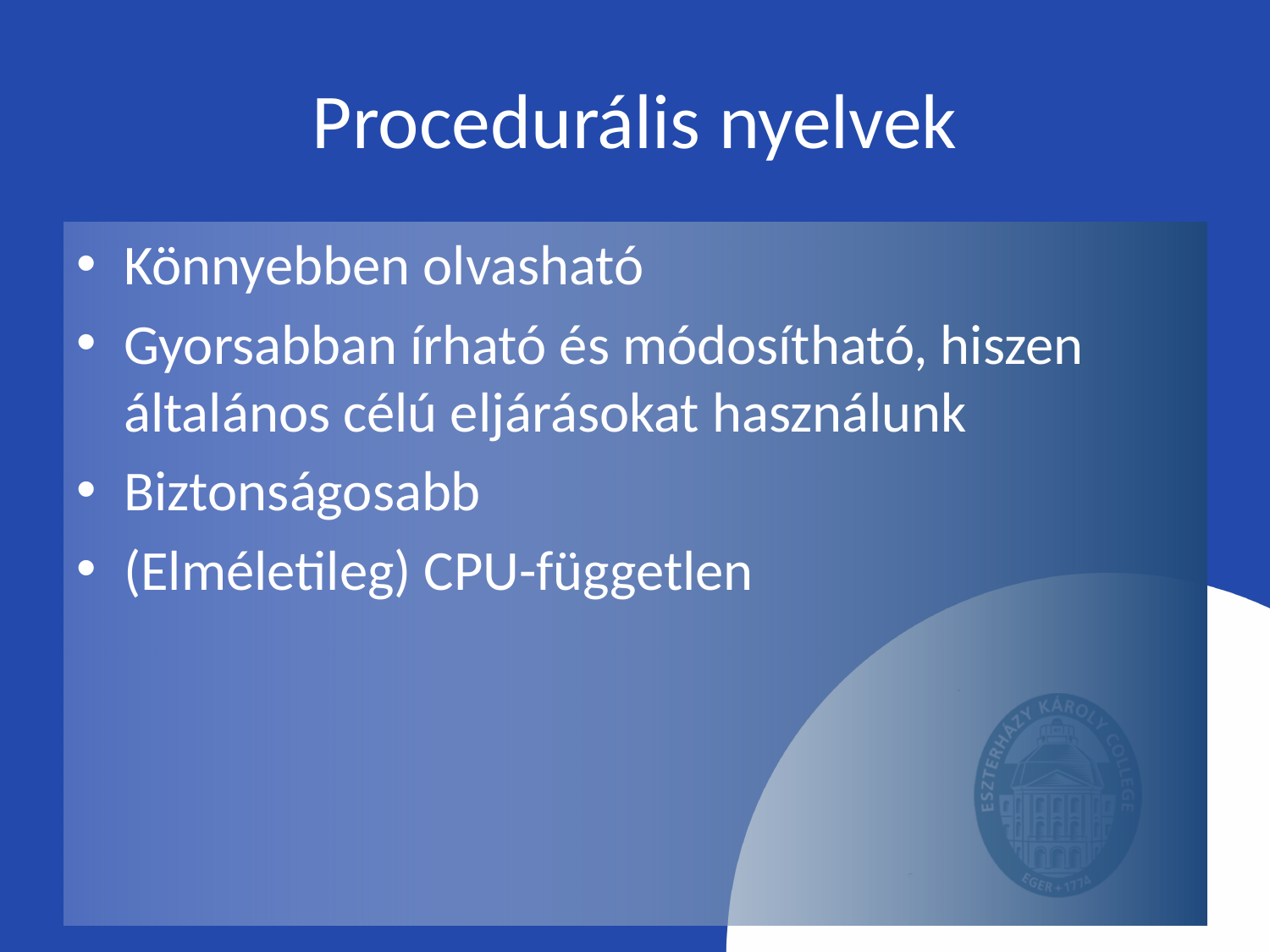

# Procedurális nyelvek
Könnyebben olvasható
Gyorsabban írható és módosítható, hiszen általános célú eljárásokat használunk
Biztonságosabb
(Elméletileg) CPU-független